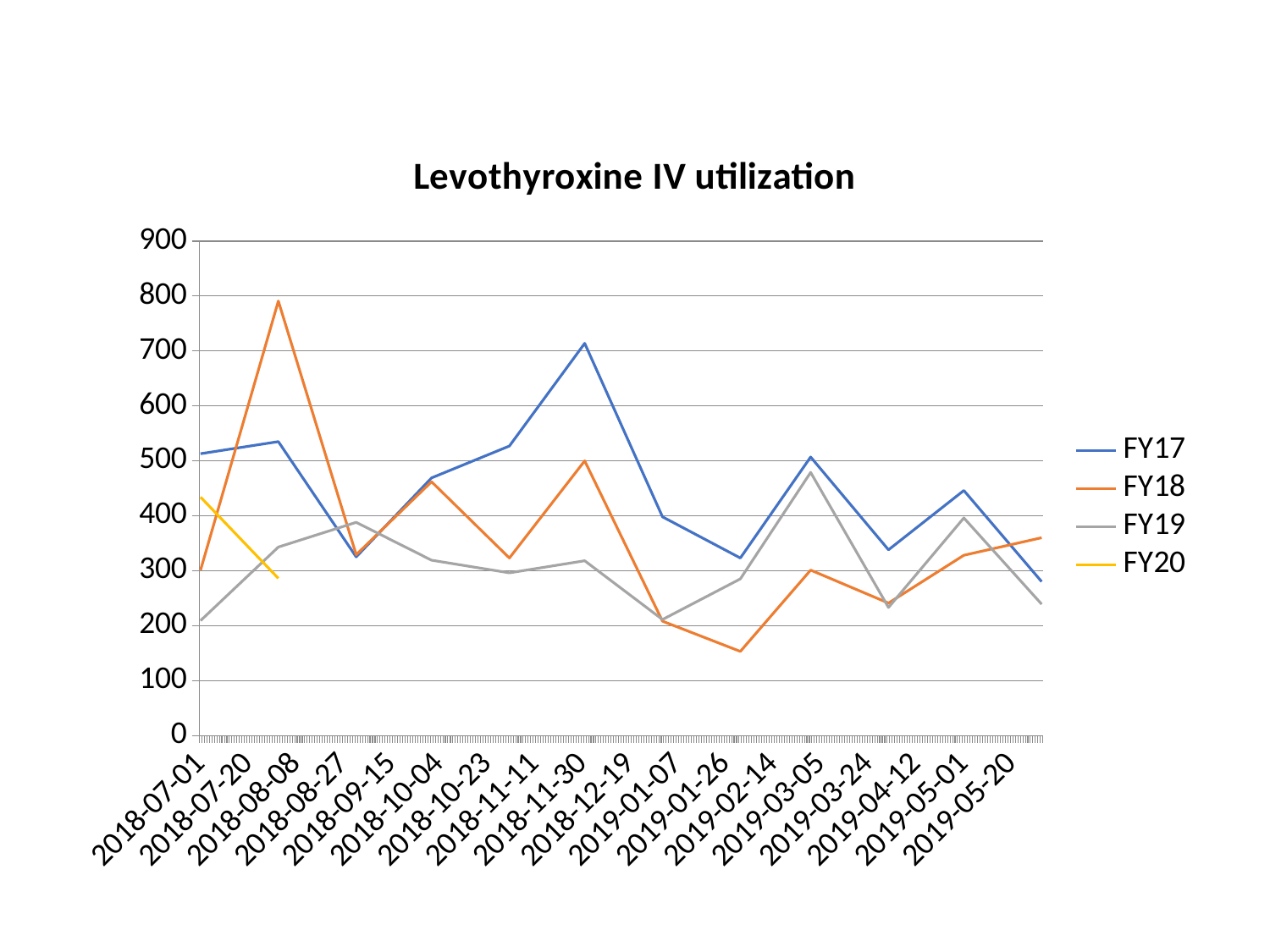

### Chart: Levothyroxine IV utilization

| Category | FY17 | FY18 | FY19 | FY20 |
|---|---|---|---|---|
| 43282.0 | 513.0 | 301.0 | 209.0 | 434.0 |
| 43313.0 | 535.0 | 791.0 | 343.0 | 286.0 |
| 43344.0 | 325.0 | 329.0 | 388.0 | None |
| 43374.0 | 469.0 | 462.0 | 319.0 | None |
| 43405.0 | 527.0 | 323.0 | 296.0 | None |
| 43435.0 | 714.0 | 500.0 | 318.0 | None |
| 43466.0 | 398.0 | 208.0 | 211.0 | None |
| 43497.0 | 323.0 | 153.0 | 285.0 | None |
| 43525.0 | 507.0 | 301.0 | 479.0 | None |
| 43556.0 | 338.0 | 241.0 | 233.0 | None |
| 43586.0 | 446.0 | 328.0 | 396.0 | None |
| 43617.0 | 280.0 | 360.0 | 239.0 | None |